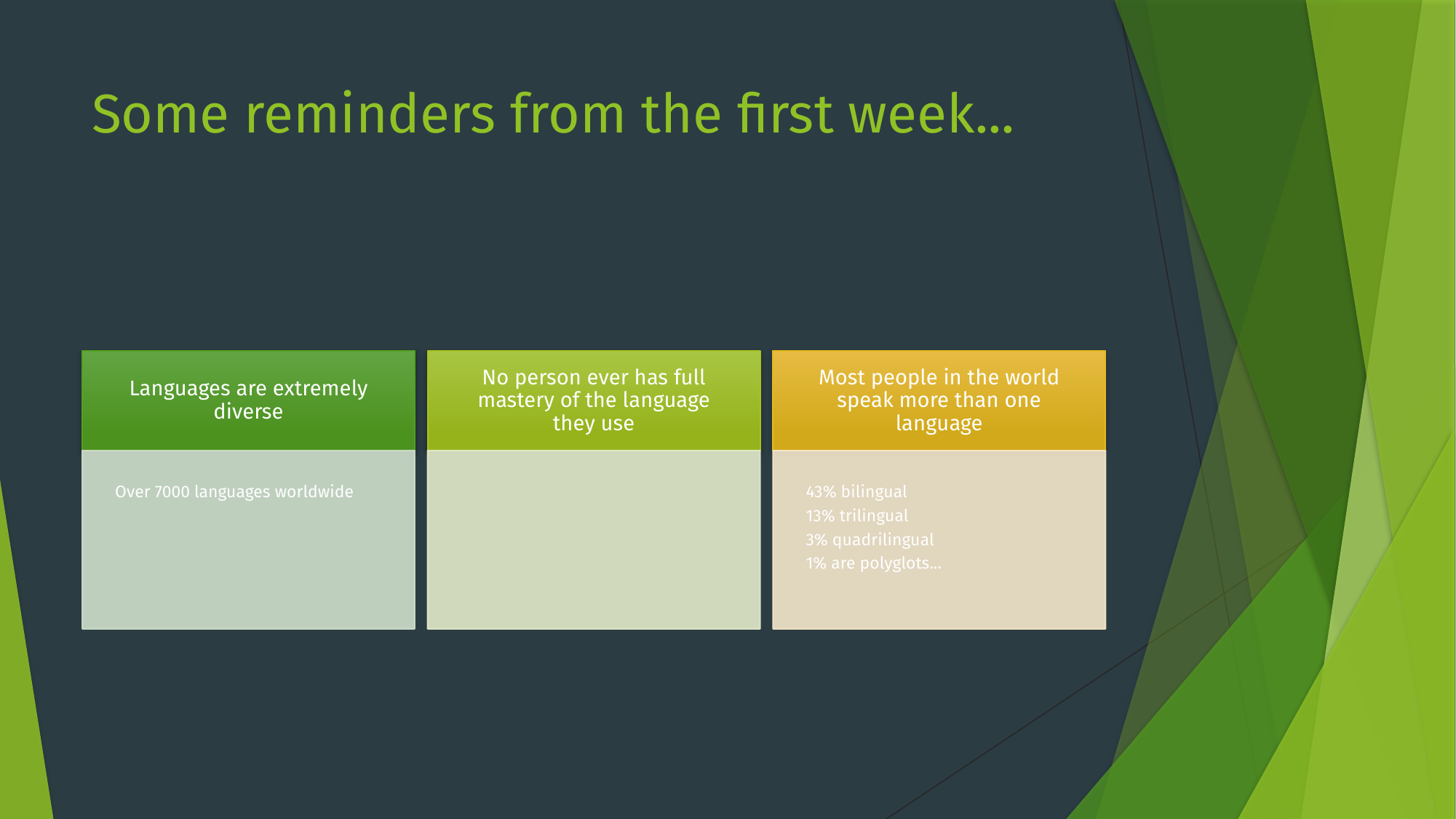

# Some reminders from the first week...
Languages are extremely diverse
Over 7000 languages worldwide
No person ever has full mastery of the language they use
Most people in the world speak more than one language
43% bilingual
13% trilingual
3% quadrilingual
1% are polyglots...